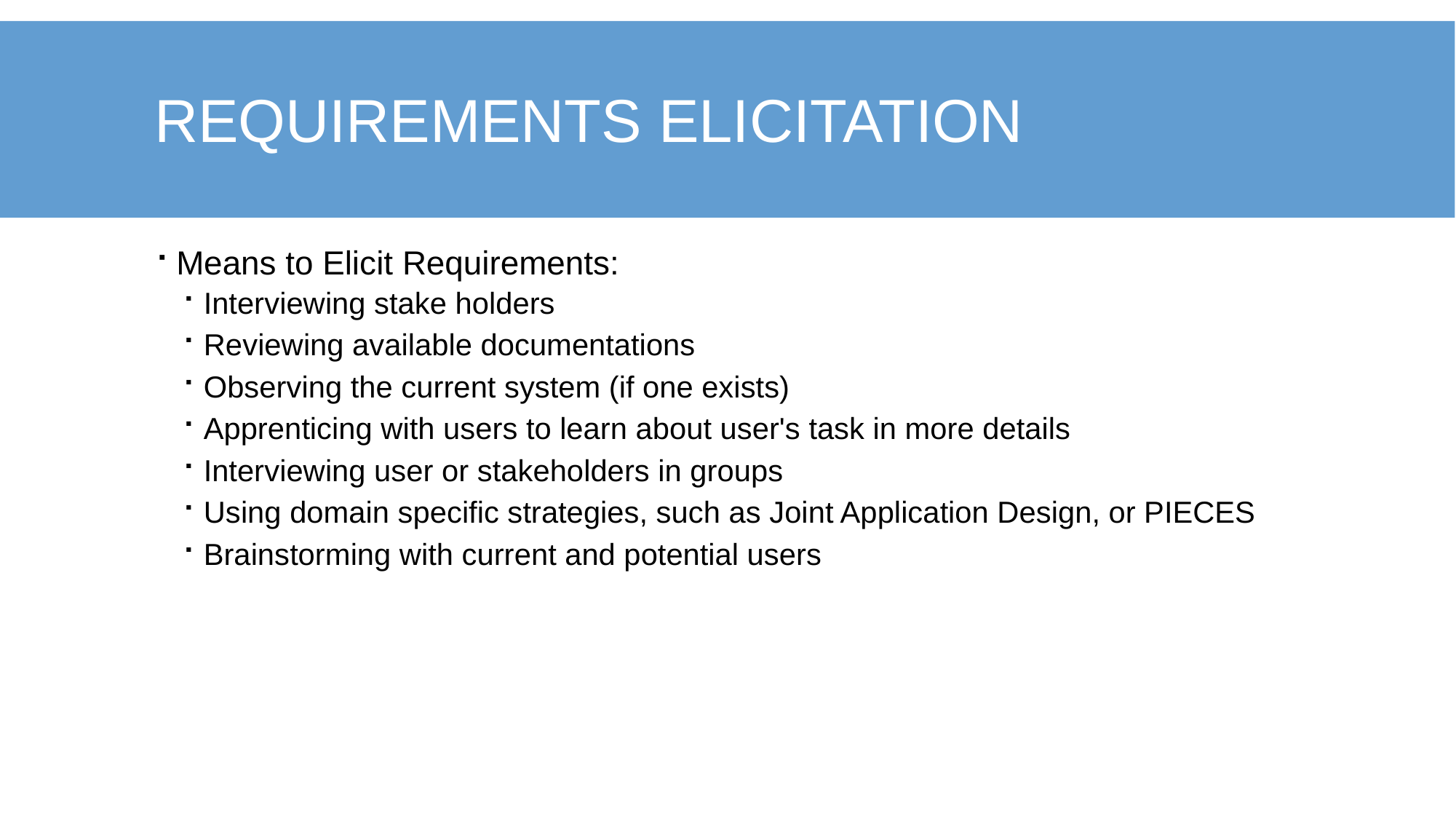

# Requirements Elicitation
Means to Elicit Requirements:
Interviewing stake holders
Reviewing available documentations
Observing the current system (if one exists)
Apprenticing with users to learn about user's task in more details
Interviewing user or stakeholders in groups
Using domain specific strategies, such as Joint Application Design, or PIECES
Brainstorming with current and potential users